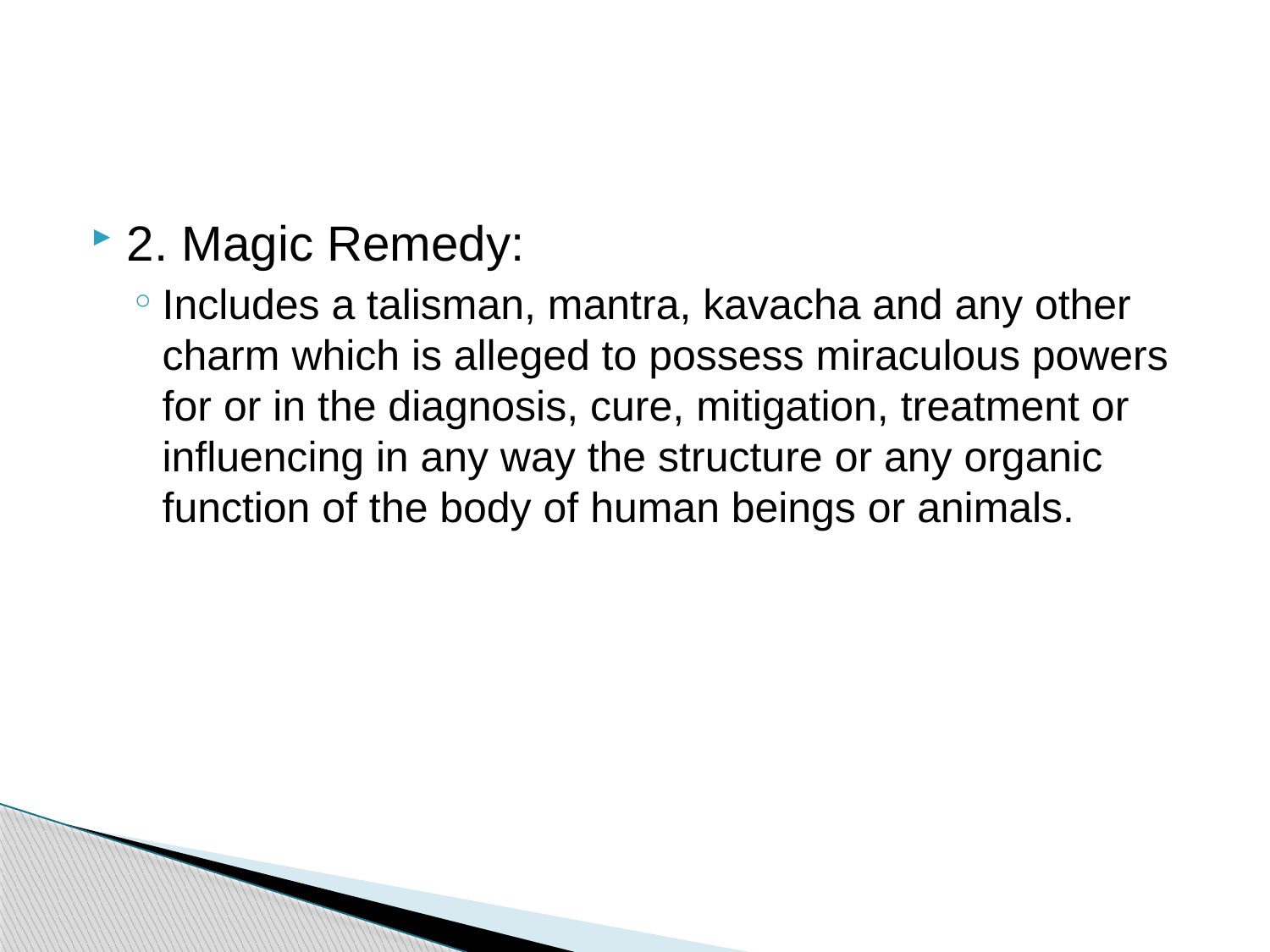

#
2. Magic Remedy:
Includes a talisman, mantra, kavacha and any other charm which is alleged to possess miraculous powers for or in the diagnosis, cure, mitigation, treatment or influencing in any way the structure or any organic function of the body of human beings or animals.